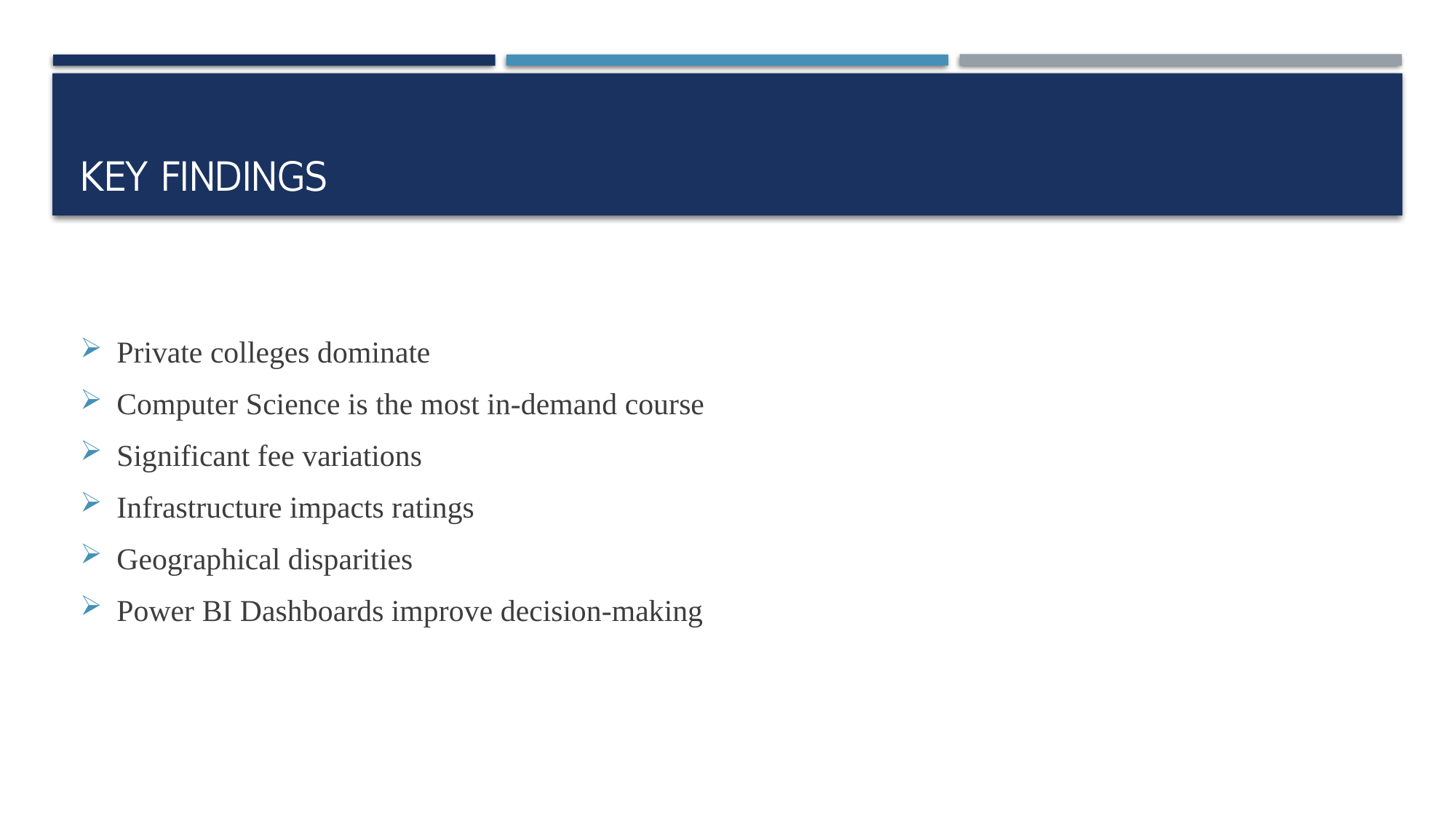

# Key findings
Private colleges dominate
Computer Science is the most in-demand course
Significant fee variations
Infrastructure impacts ratings
Geographical disparities
Power BI Dashboards improve decision-making